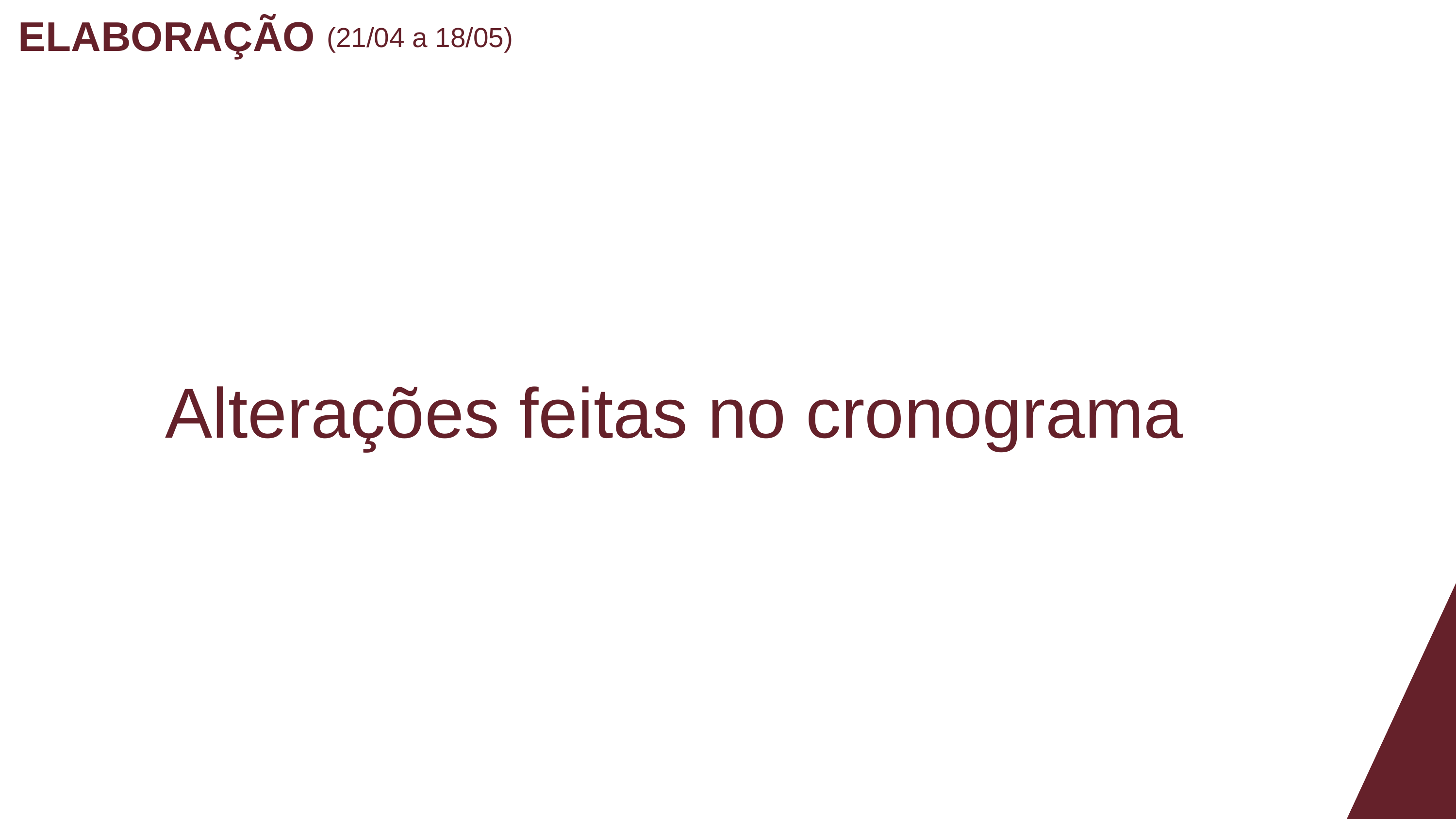

ELABORAÇÃO
(21/04 a 18/05)

Alterações feitas no cronograma